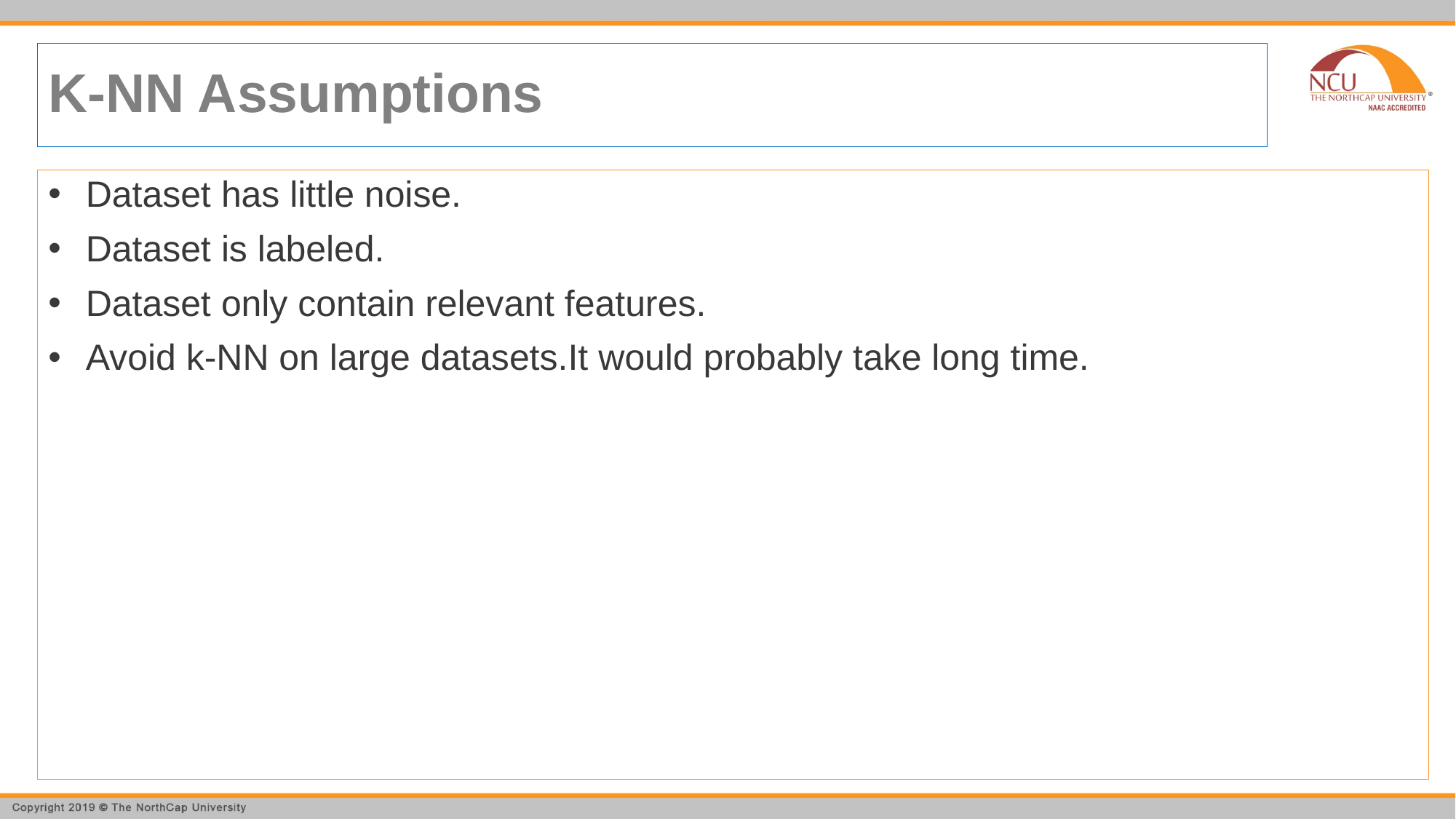

# K-NN Assumptions
 Dataset has little noise.
 Dataset is labeled.
 Dataset only contain relevant features.
 Avoid k-NN on large datasets.It would probably take long time.